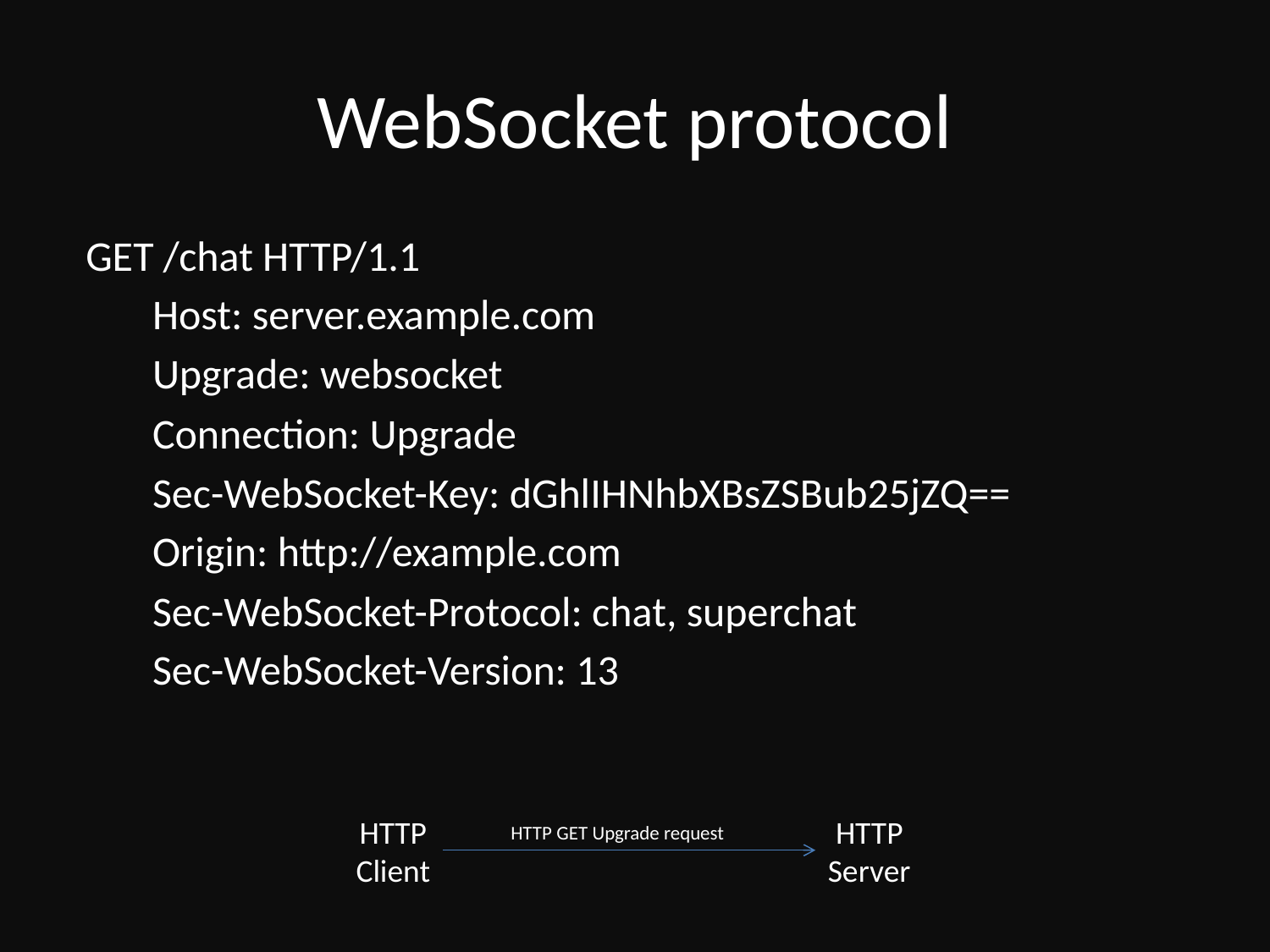

# WebSocket protocol
 GET /chat HTTP/1.1
        Host: server.example.com
        Upgrade: websocket
        Connection: Upgrade
        Sec-WebSocket-Key: dGhlIHNhbXBsZSBub25jZQ==
        Origin: http://example.com
        Sec-WebSocket-Protocol: chat, superchat
        Sec-WebSocket-Version: 13
HTTP
Client
HTTP
Server
HTTP GET Upgrade request